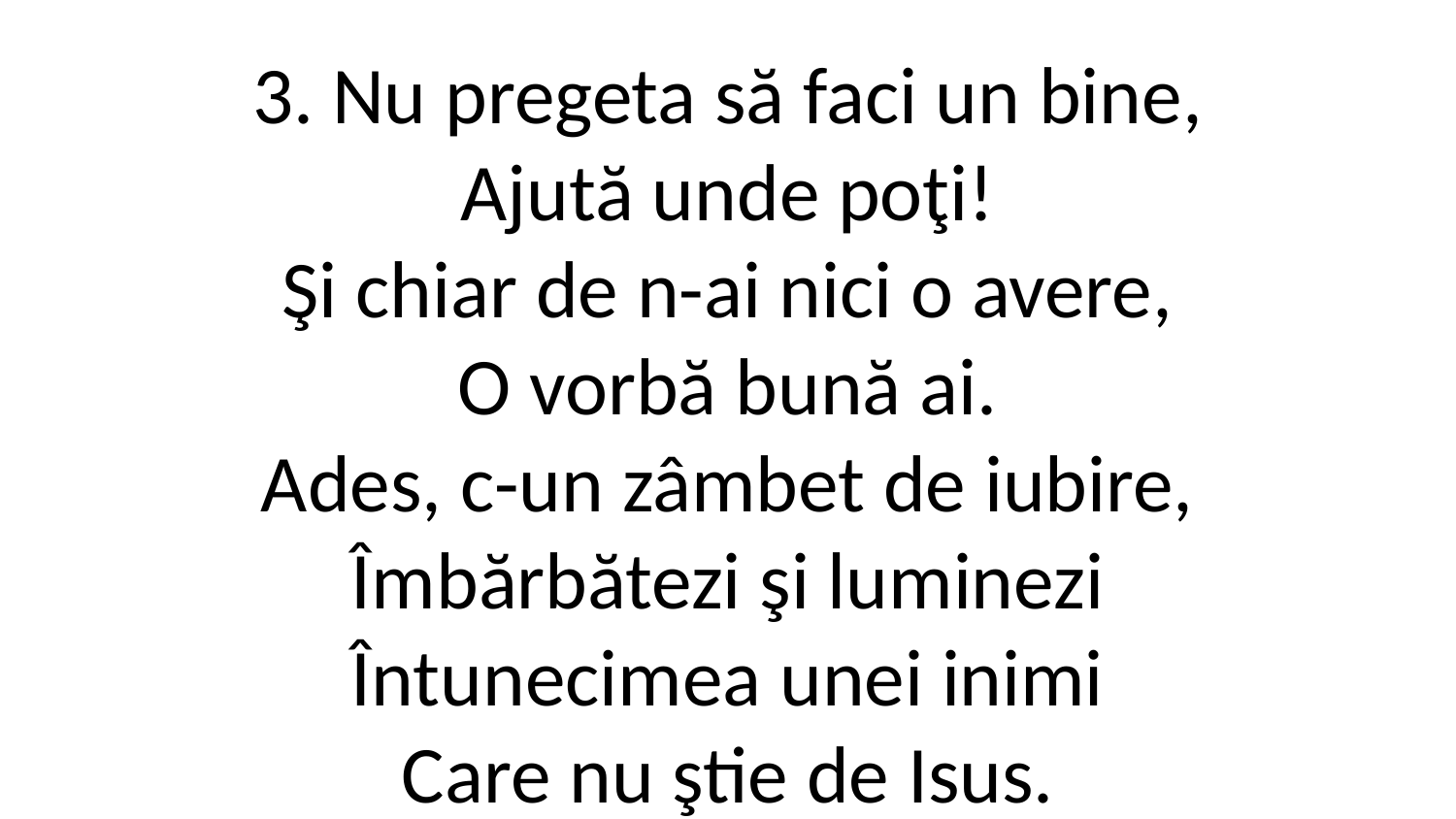

3. Nu pregeta să faci un bine,
Ajută unde poţi!
Şi chiar de n-ai nici o avere,
O vorbă bună ai.
Ades, c-un zâmbet de iubire,
Îmbărbătezi şi luminezi
Întunecimea unei inimi
Care nu ştie de Isus.